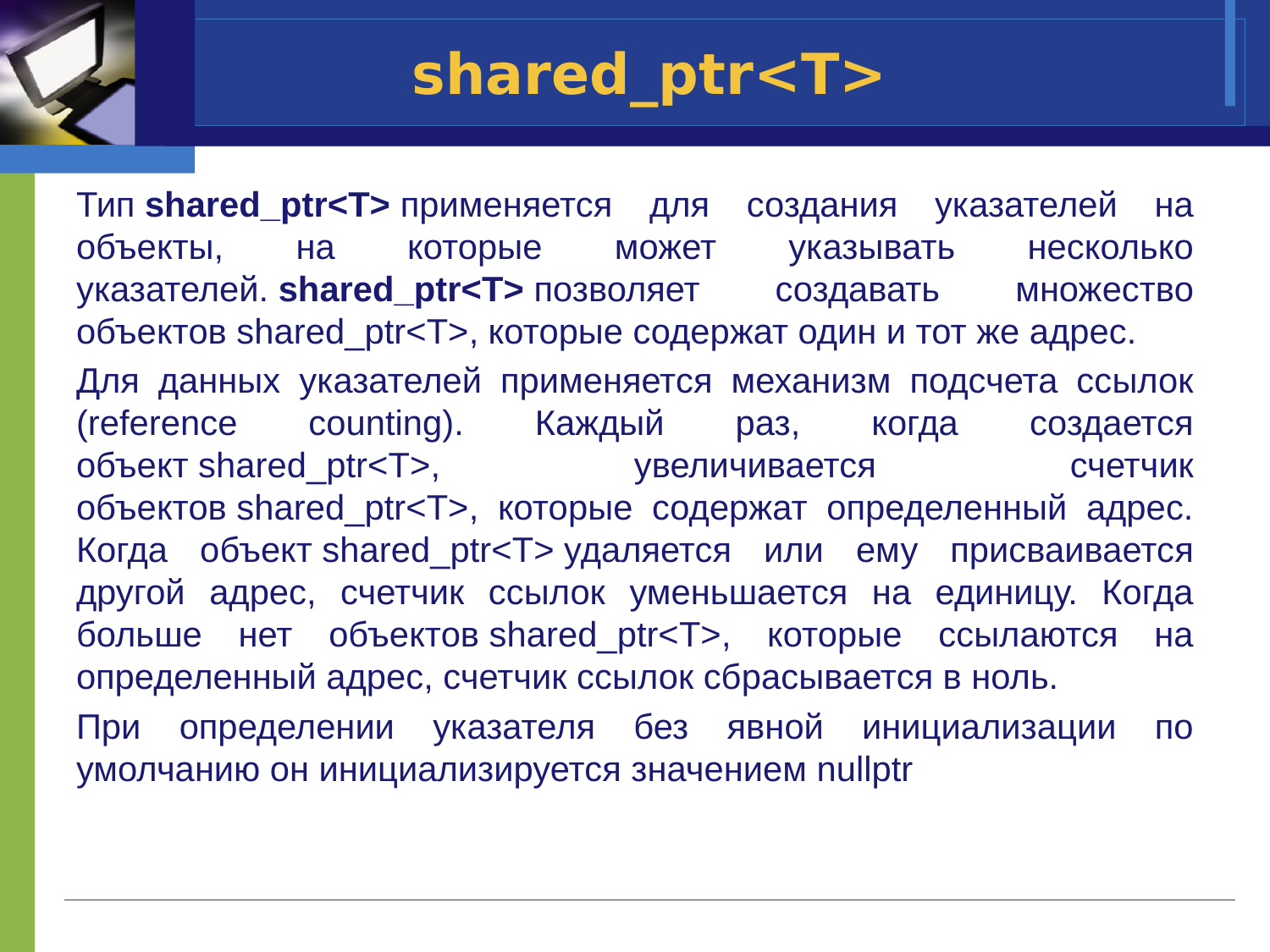

# shared_ptr<T>
Тип shared_ptr<T> применяется для создания указателей на объекты, на которые может указывать несколько указателей. shared_ptr<T> позволяет создавать множество объектов shared_ptr<T>, которые содержат один и тот же адрес.
Для данных указателей применяется механизм подсчета ссылок (reference counting). Каждый раз, когда создается объект shared_ptr<T>, увеличивается счетчик объектов shared_ptr<T>, которые содержат определенный адрес. Когда объект shared_ptr<T> удаляется или ему присваивается другой адрес, счетчик ссылок уменьшается на единицу. Когда больше нет объектов shared_ptr<T>, которые ссылаются на определенный адрес, счетчик ссылок сбрасывается в ноль.
При определении указателя без явной инициализации по умолчанию он инициализируется значением nullptr